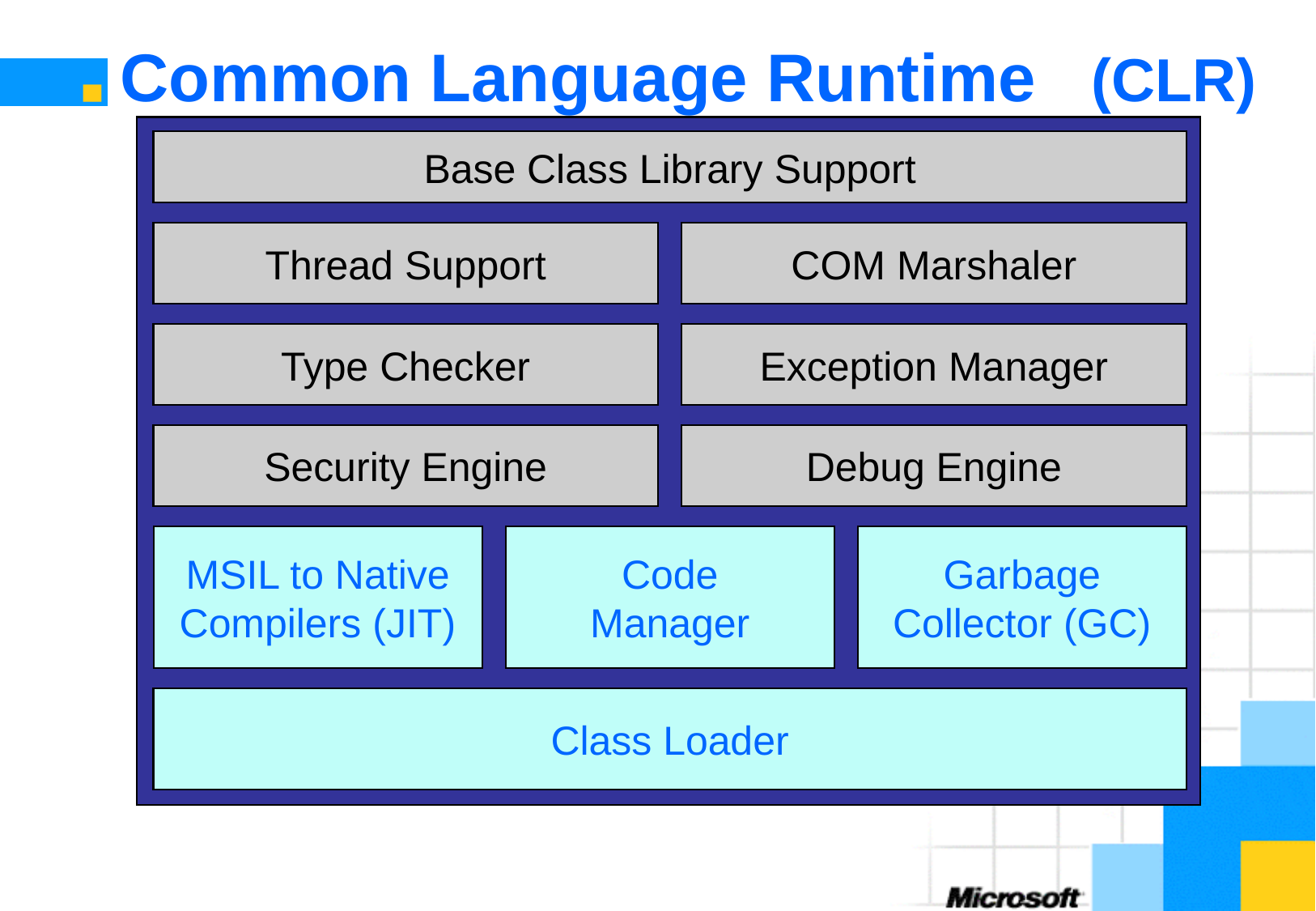

# Common Language Runtime	(CLR)

Base Class Library Support
Thread Support
COM Marshaler
Type Checker
Exception Manager
Security Engine
Debug Engine
MSIL to Native
Compilers (JIT)
Code
Manager
Garbage
Collector (GC)
Class Loader